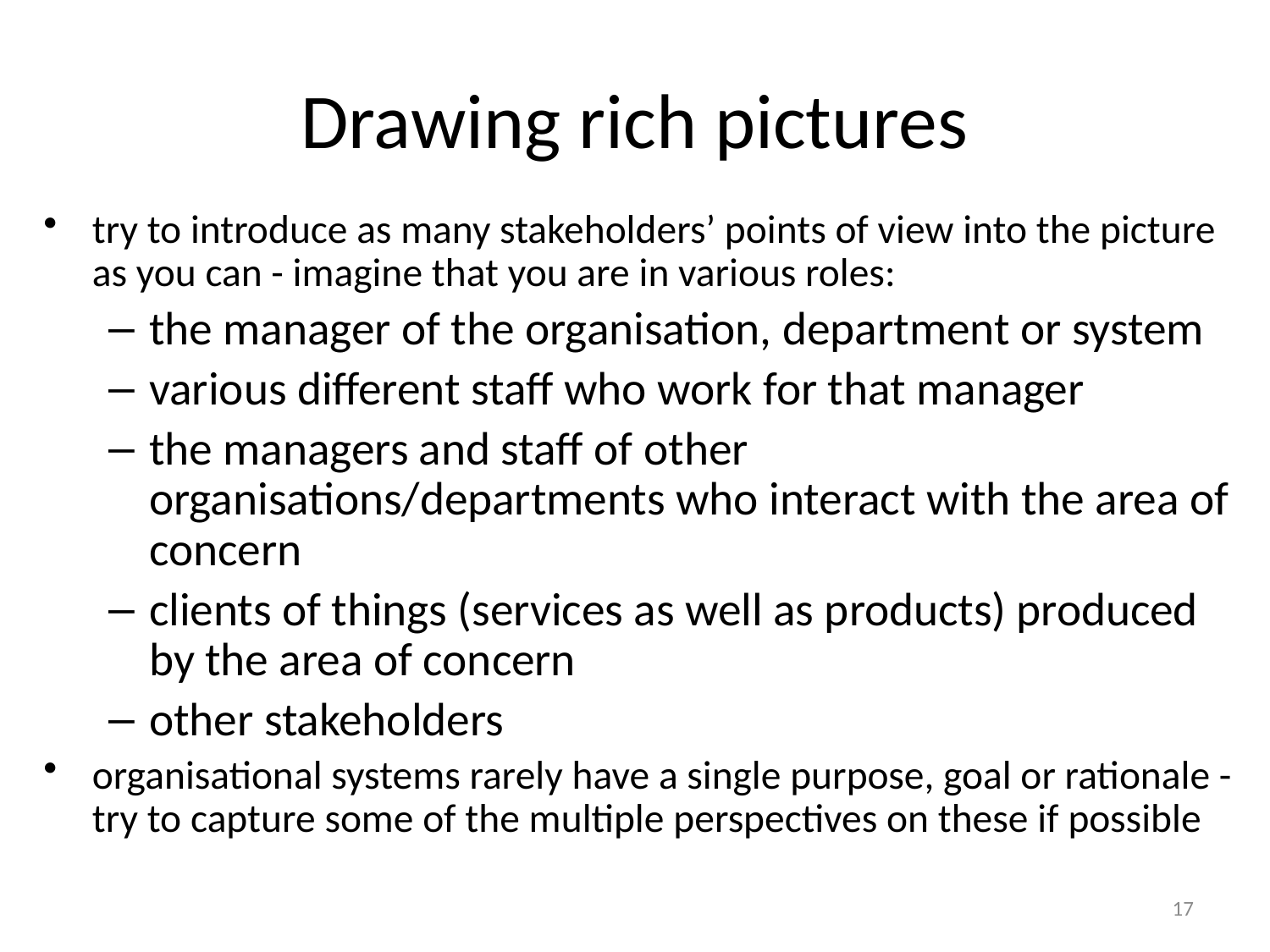

# Drawing rich pictures
try to introduce as many stakeholders’ points of view into the picture as you can - imagine that you are in various roles:
the manager of the organisation, department or system
various different staff who work for that manager
the managers and staff of other organisations/departments who interact with the area of concern
clients of things (services as well as products) produced by the area of concern
other stakeholders
organisational systems rarely have a single purpose, goal or rationale - try to capture some of the multiple perspectives on these if possible
17